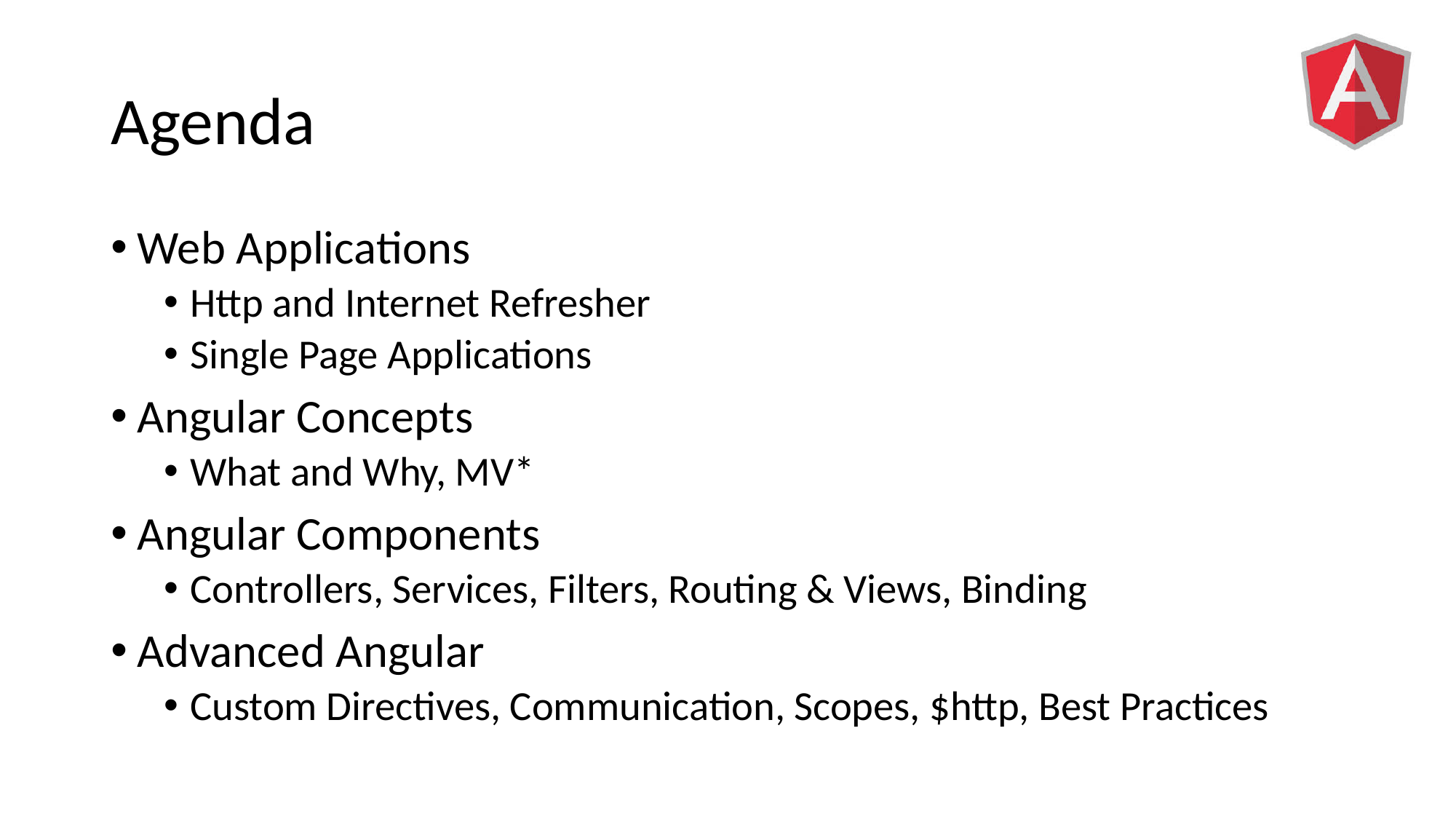

# Agenda
Web Applications
Http and Internet Refresher
Single Page Applications
Angular Concepts
What and Why, MV*
Angular Components
Controllers, Services, Filters, Routing & Views, Binding
Advanced Angular
Custom Directives, Communication, Scopes, $http, Best Practices